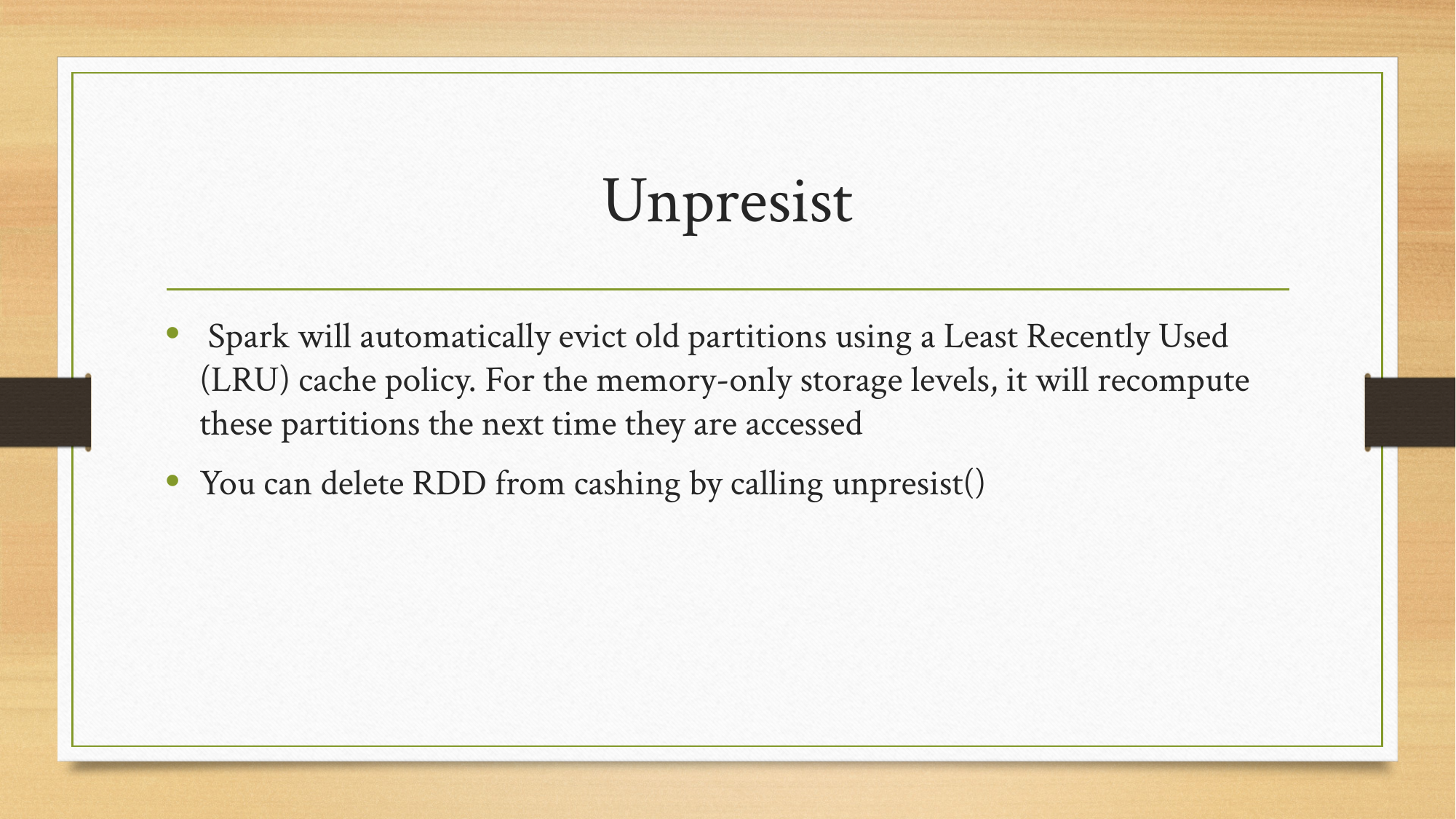

# Unpresist
 Spark will automatically evict old partitions using a Least Recently Used (LRU) cache policy. For the memory-only storage levels, it will recompute these partitions the next time they are accessed
You can delete RDD from cashing by calling unpresist()